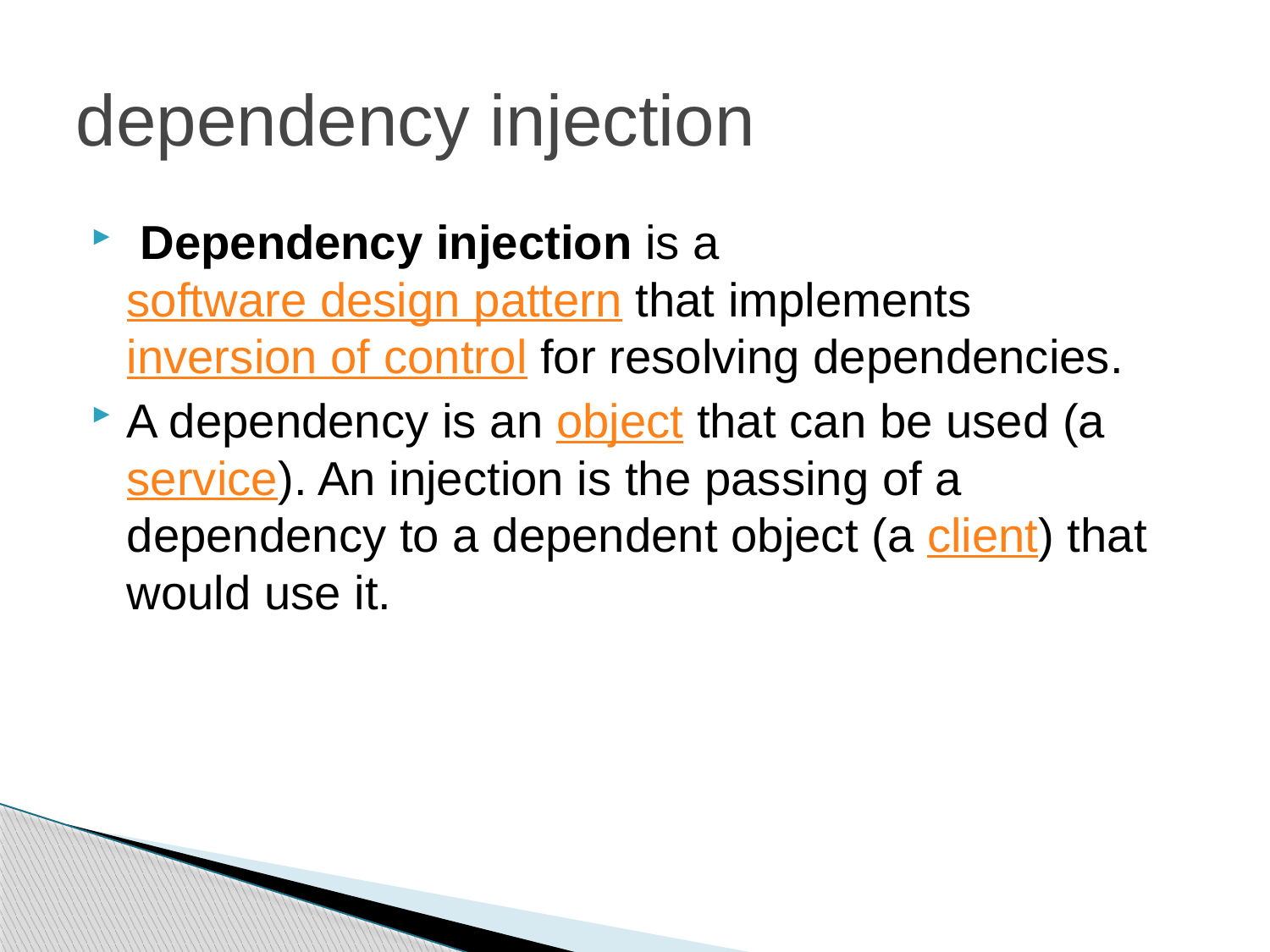

# dependency injection
 Dependency injection is a software design pattern that implements inversion of control for resolving dependencies.
A dependency is an object that can be used (a service). An injection is the passing of a dependency to a dependent object (a client) that would use it.